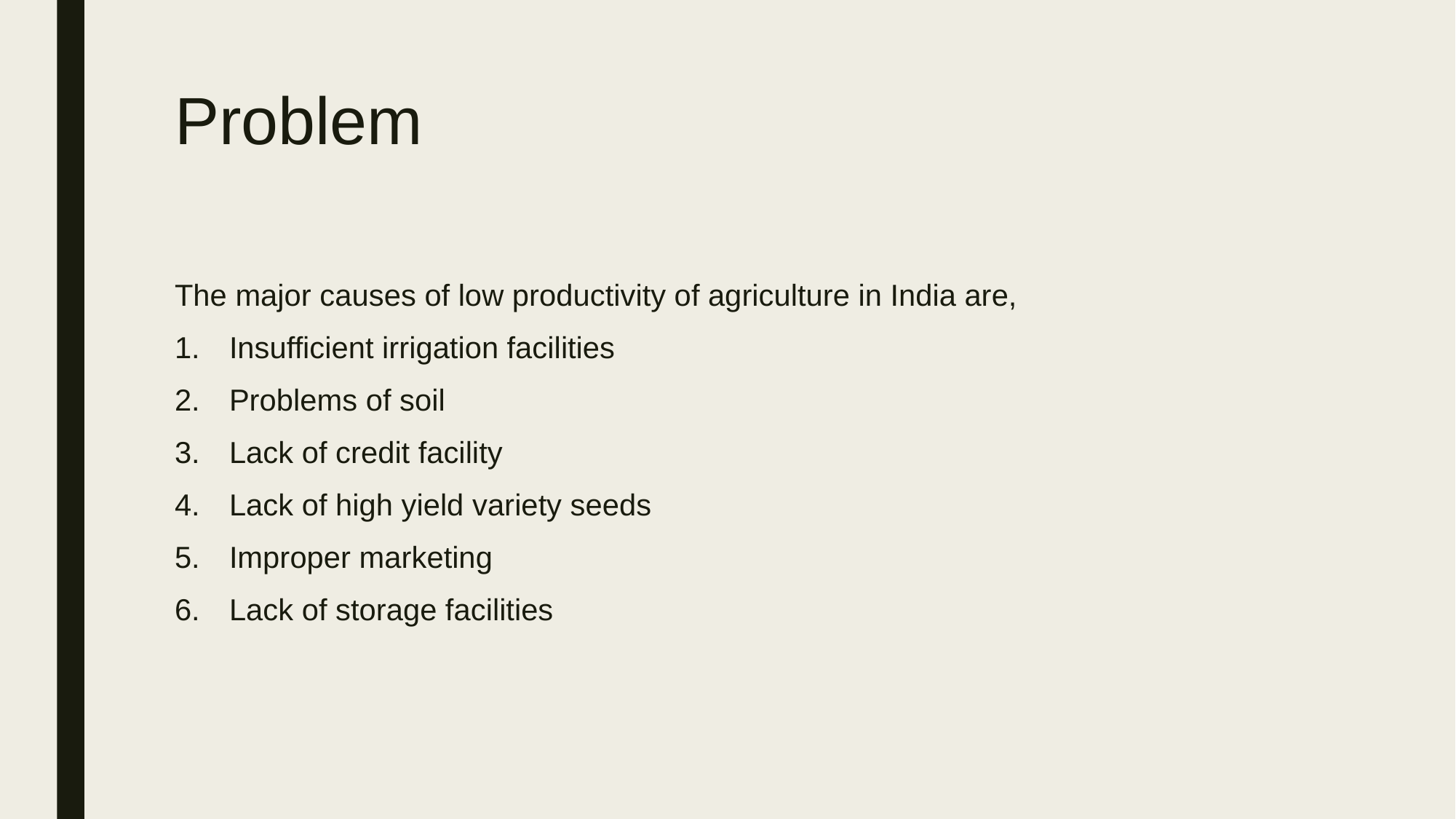

# Problem
The major causes of low productivity of agriculture in India are,
Insufficient irrigation facilities
Problems of soil
Lack of credit facility
Lack of high yield variety seeds
Improper marketing
Lack of storage facilities